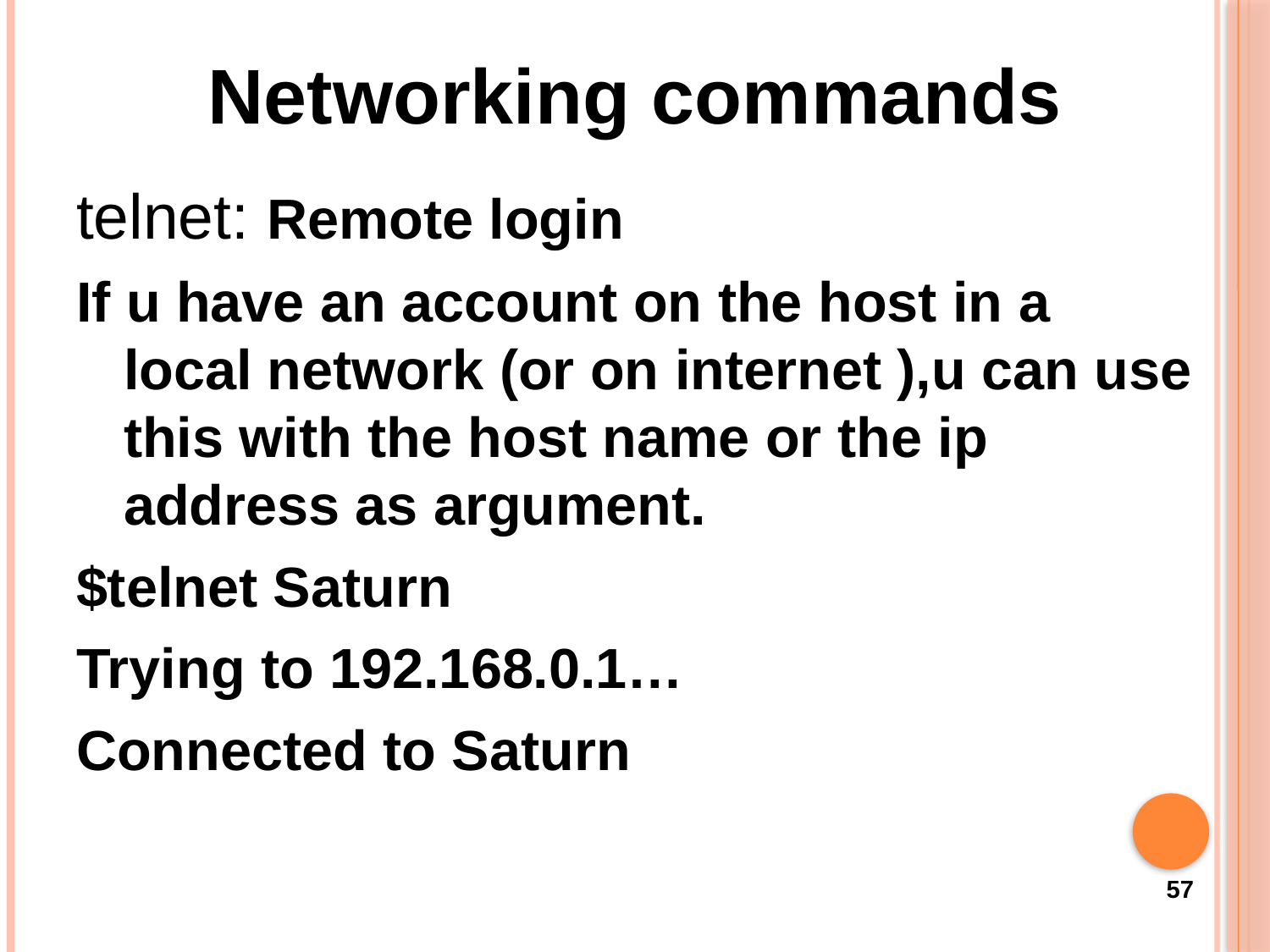

Networking commands
telnet: Remote login
If u have an account on the host in a local network (or on internet ),u can use this with the host name or the ip address as argument.
$telnet Saturn
Trying to 192.168.0.1…
Connected to Saturn

57